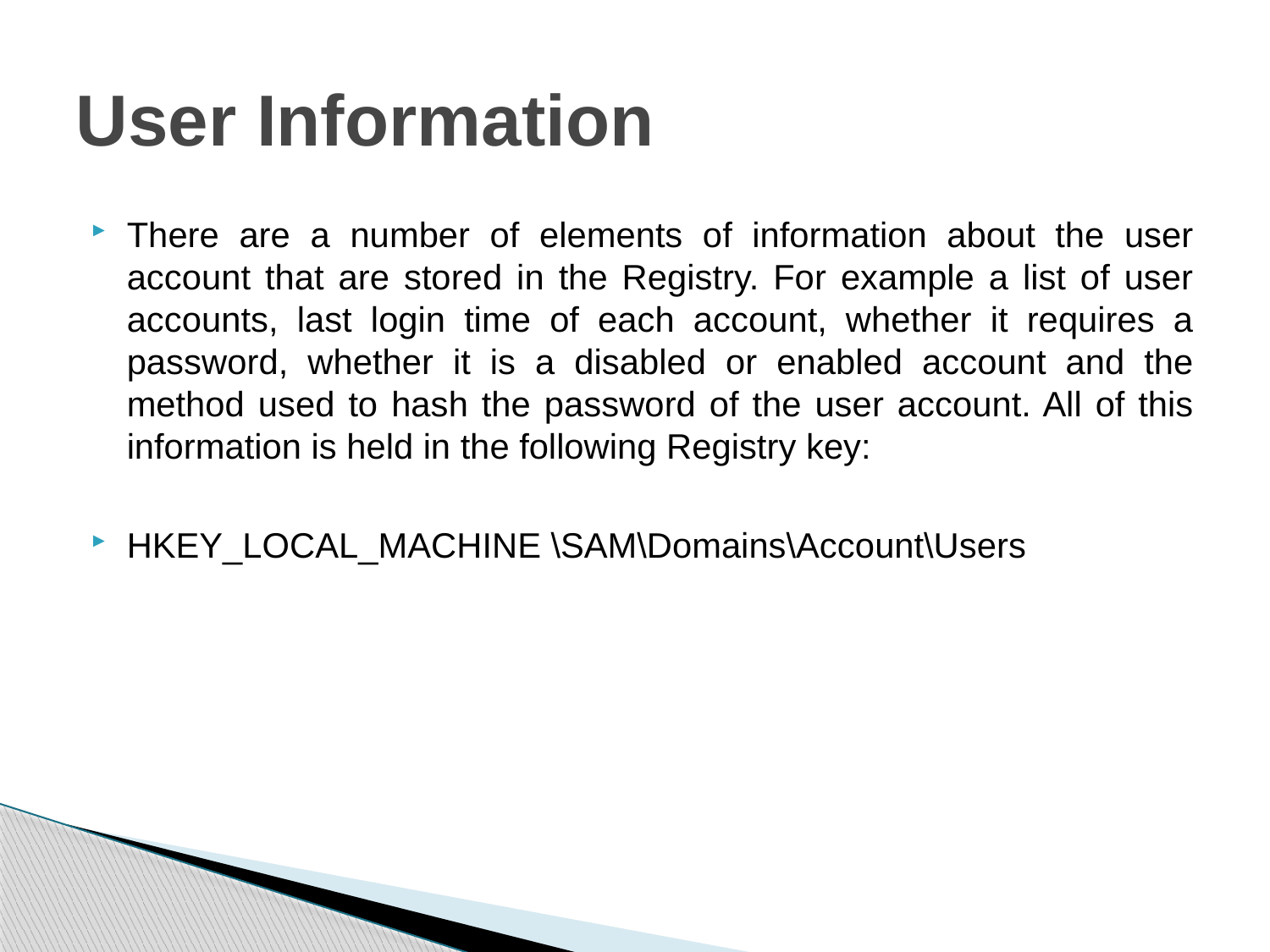

# User Information
There are a number of elements of information about the user account that are stored in the Registry. For example a list of user accounts, last login time of each account, whether it requires a password, whether it is a disabled or enabled account and the method used to hash the password of the user account. All of this information is held in the following Registry key:

HKEY_LOCAL_MACHINE \SAM\Domains\Account\Users